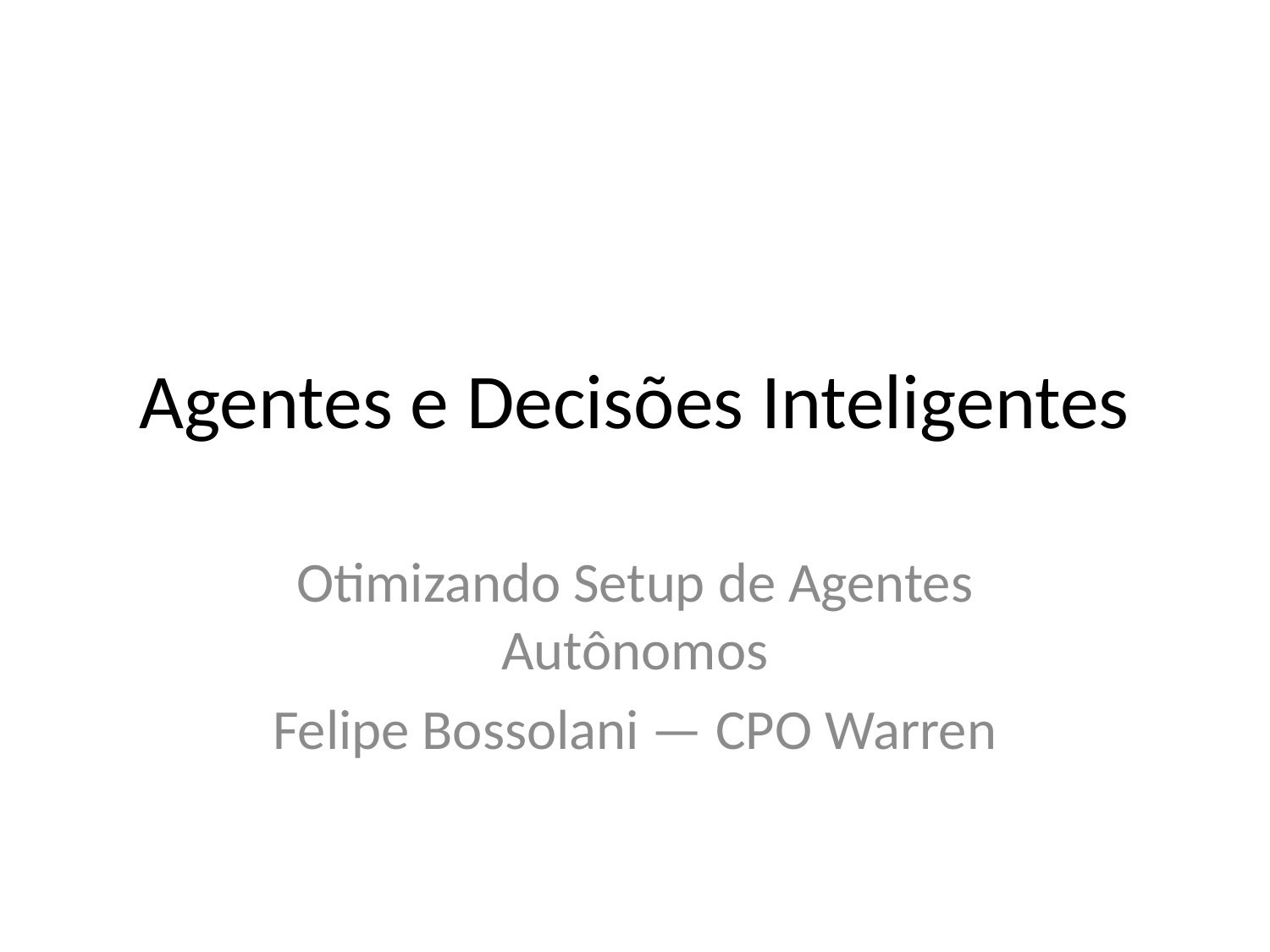

# Agentes e Decisões Inteligentes
Otimizando Setup de Agentes Autônomos
Felipe Bossolani — CPO Warren